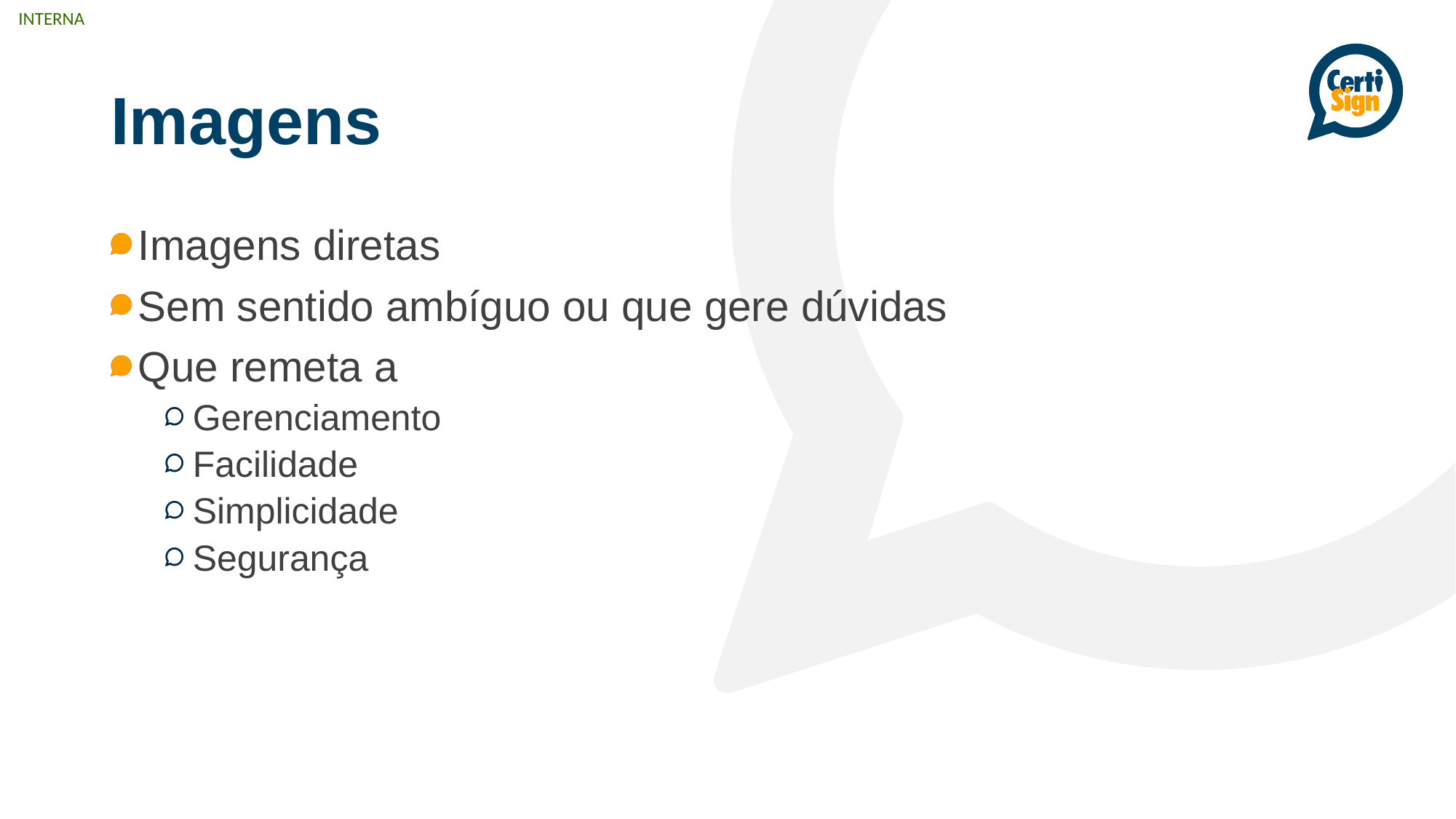

# Imagens
Imagens diretas
Sem sentido ambíguo ou que gere dúvidas
Que remeta a
Gerenciamento
Facilidade
Simplicidade
Segurança